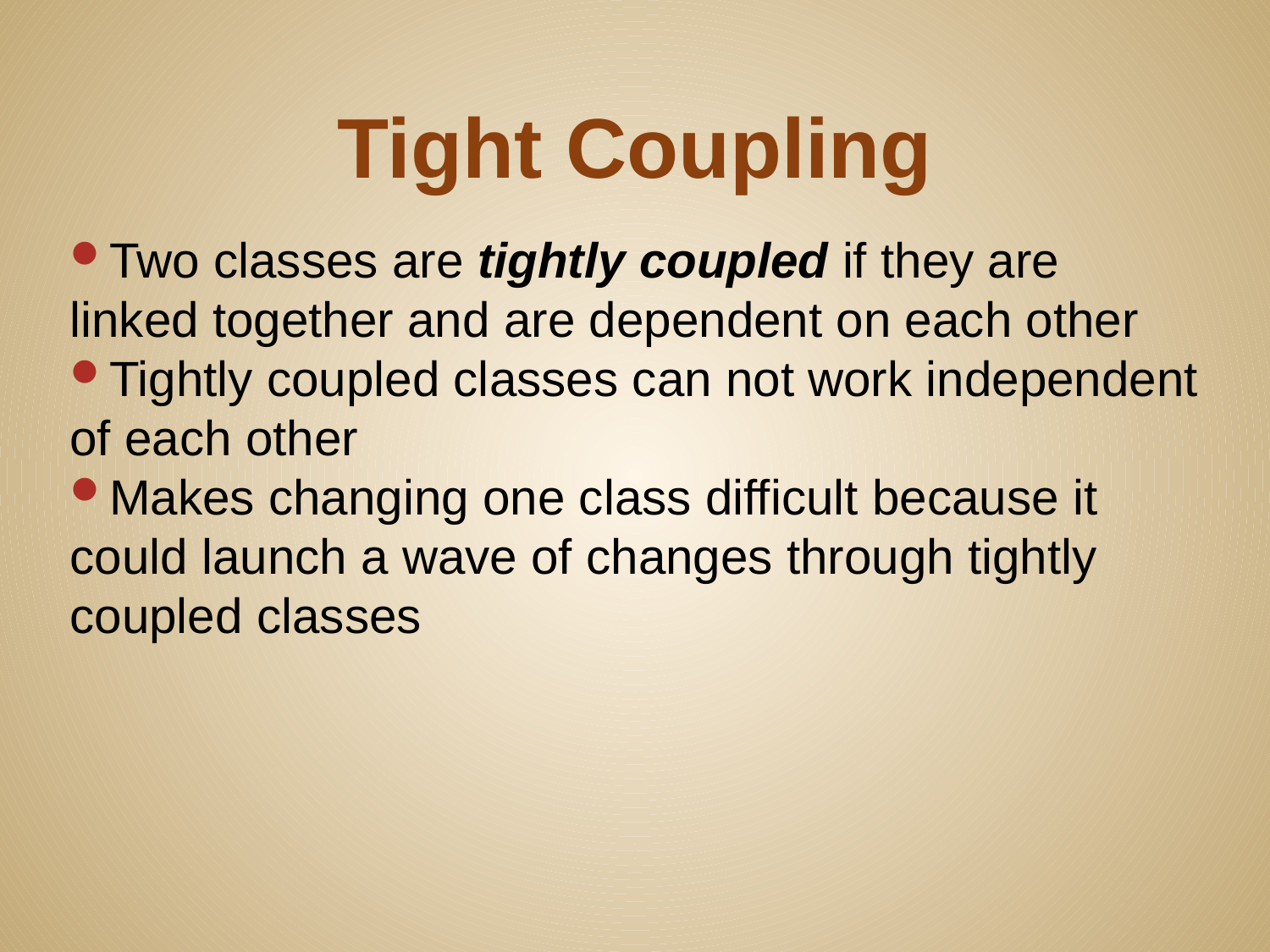

# Tight Coupling
Two classes are tightly coupled if they are linked together and are dependent on each other
Tightly coupled classes can not work independent of each other
Makes changing one class difficult because it could launch a wave of changes through tightly coupled classes